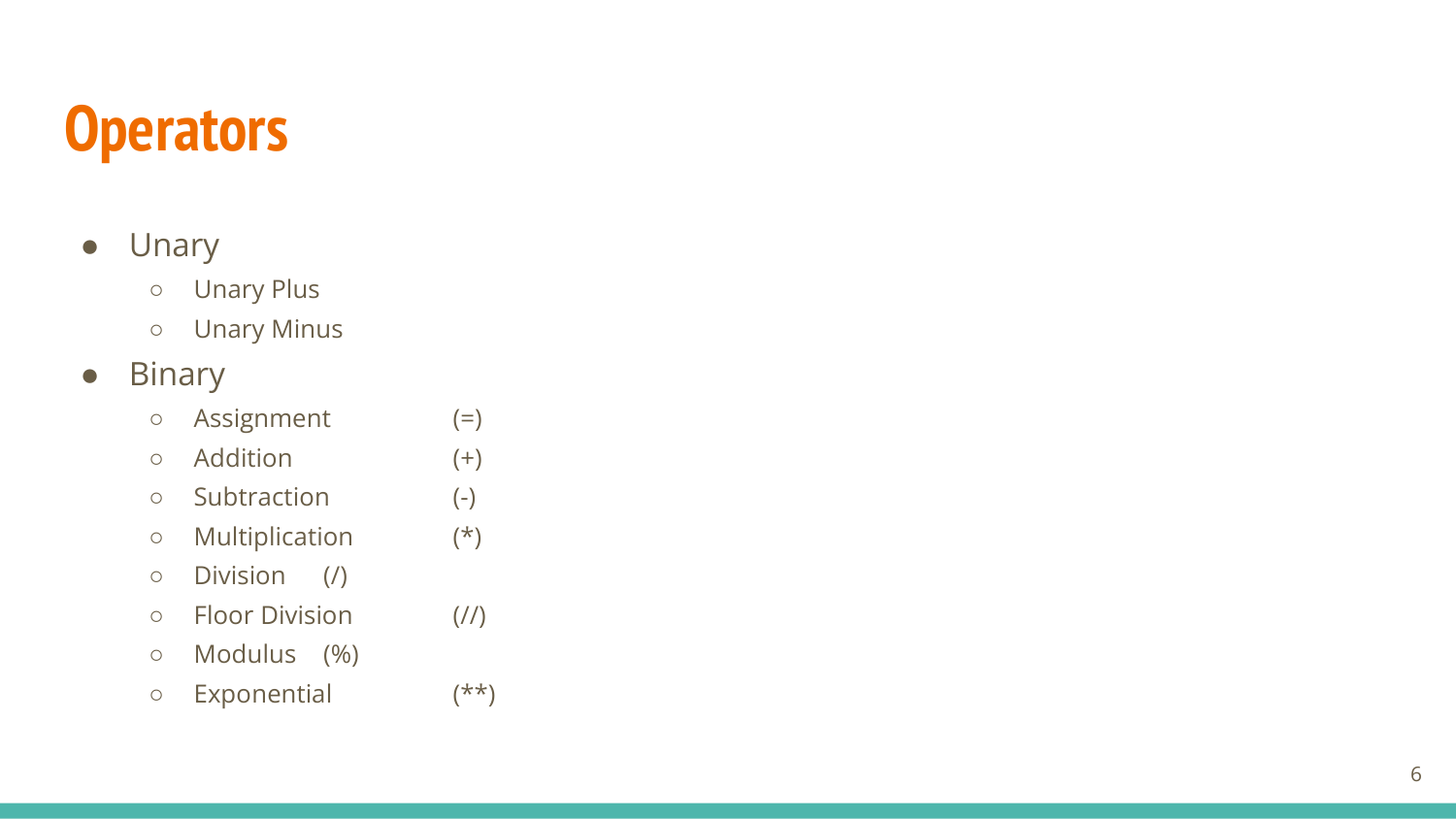

# Operators
Unary
Unary Plus
Unary Minus
Binary
Assignment		(=)
Addition		 	(+)
Subtraction 		(-)
Multiplication 		(*)
Division 			(/)
Floor Division		(//)
Modulus			(%)
Exponential		(**)

6